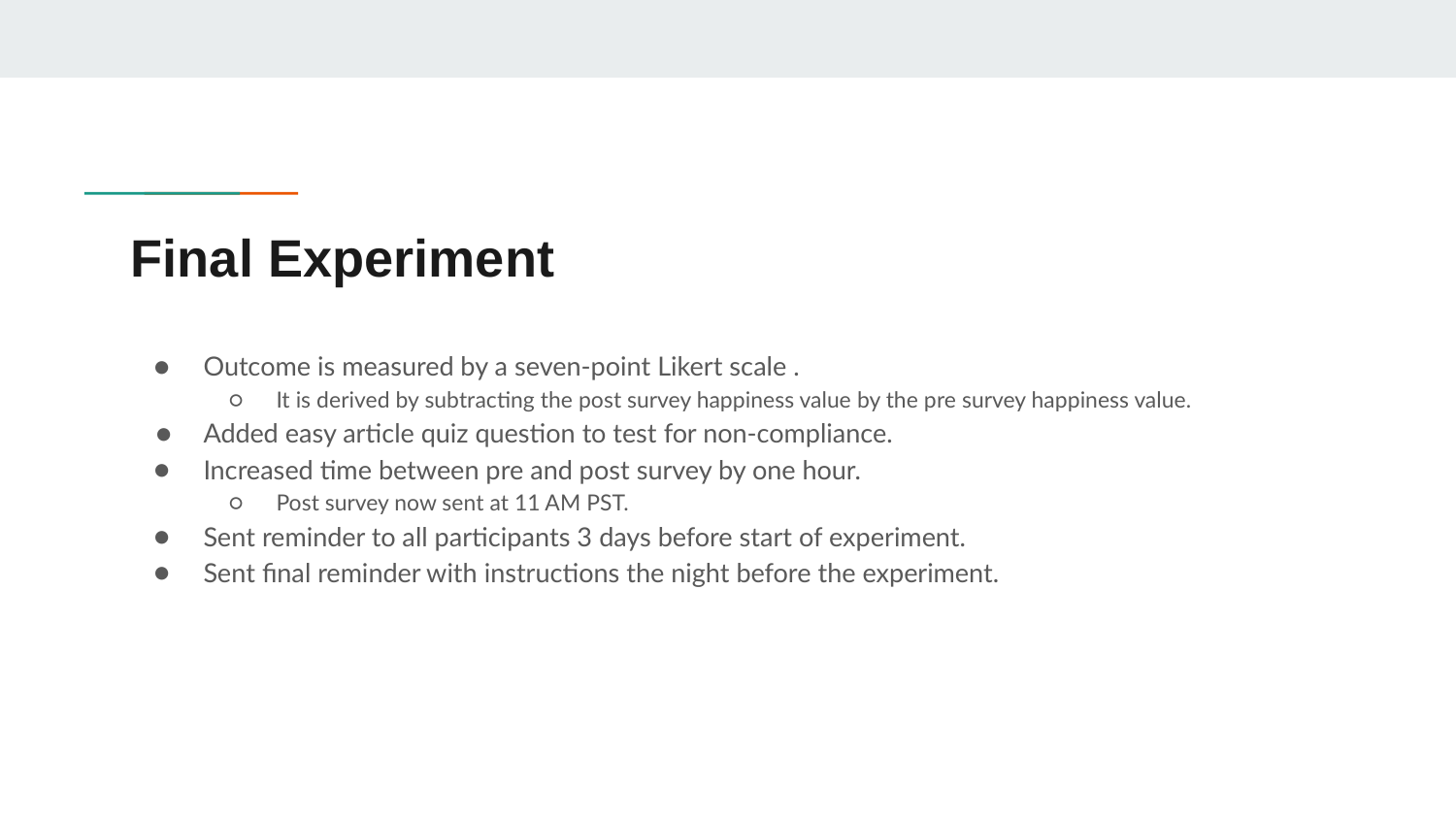

# Final Experiment
Outcome is measured by a seven-point Likert scale .
It is derived by subtracting the post survey happiness value by the pre survey happiness value.
Added easy article quiz question to test for non-compliance.
Increased time between pre and post survey by one hour.
Post survey now sent at 11 AM PST.
Sent reminder to all participants 3 days before start of experiment.
Sent final reminder with instructions the night before the experiment.